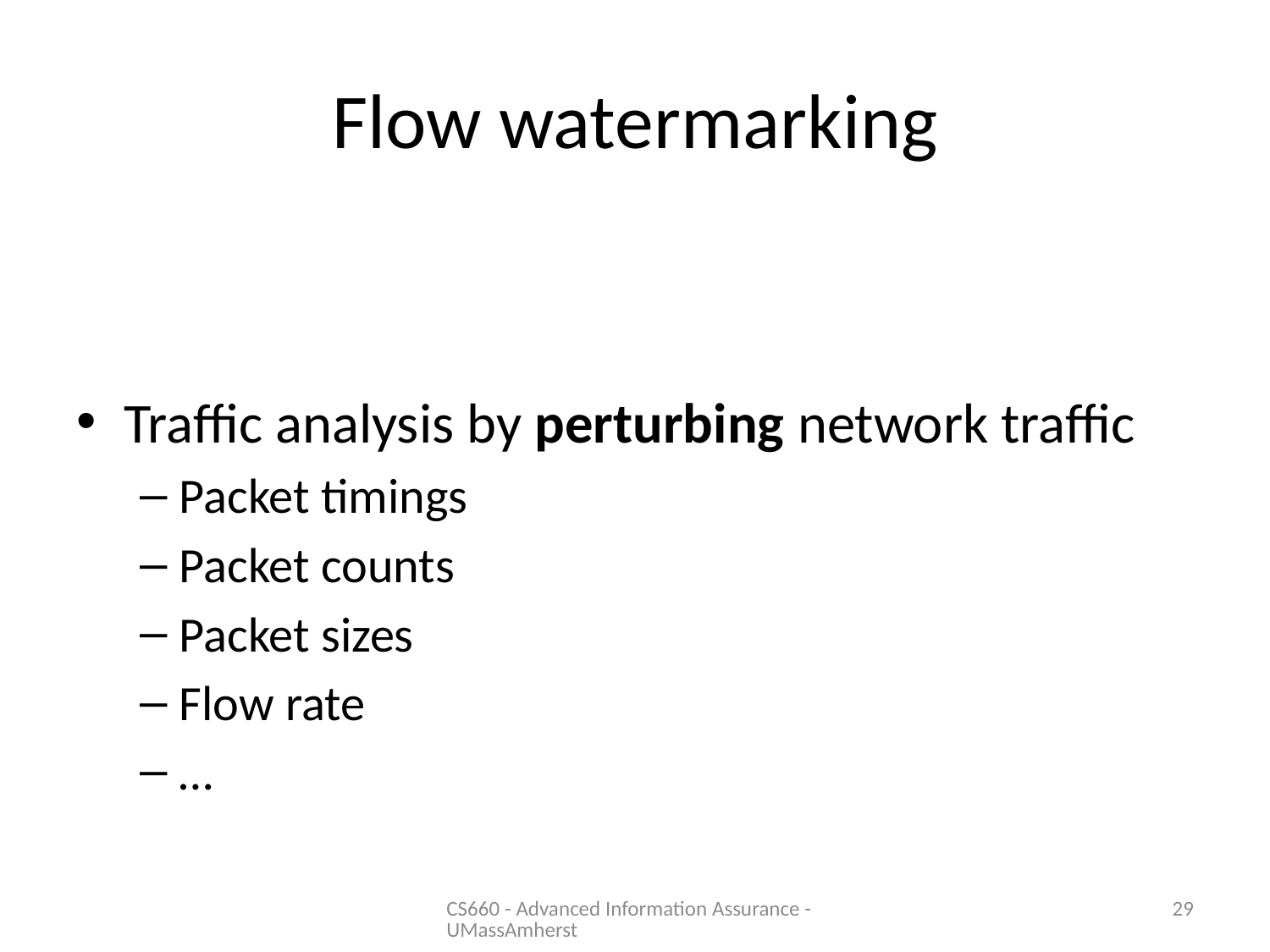

# Flow watermarking

Traffic analysis by perturbing network traffic
Packet timings
Packet counts
Packet sizes
Flow rate
…

CS660 - Advanced Information Assurance - UMassAmherst
29